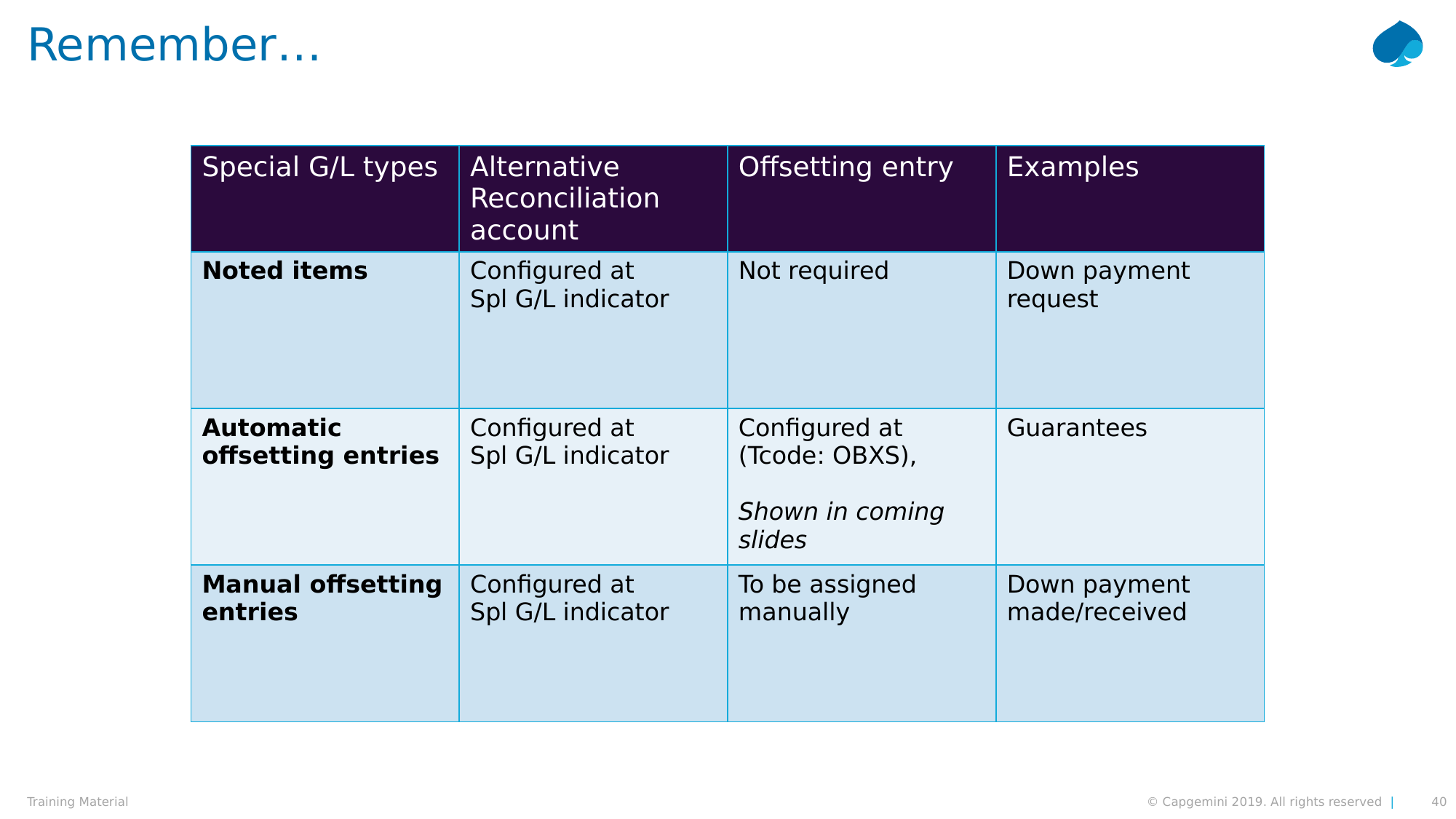

# Remember…
| Special G/L types | Alternative Reconciliation account | Offsetting entry | Examples |
| --- | --- | --- | --- |
| Noted items | Configured at Spl G/L indicator | Not required | Down payment request |
| Automatic offsetting entries | Configured at Spl G/L indicator | Configured at (Tcode: OBXS), Shown in coming slides | Guarantees |
| Manual offsetting entries | Configured at Spl G/L indicator | To be assigned manually | Down payment made/received |